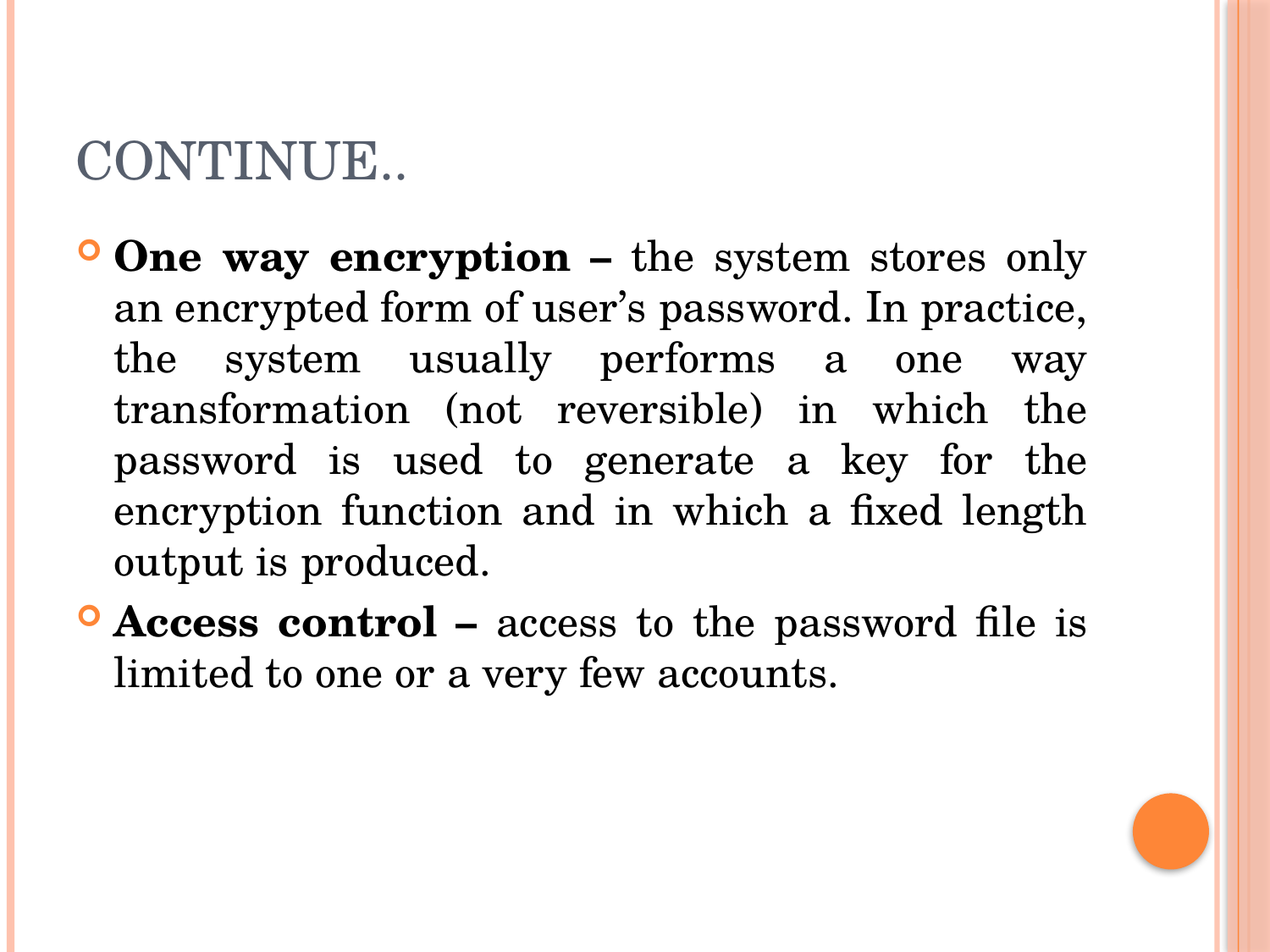

# Continue..
One way encryption – the system stores only an encrypted form of user’s password. In practice, the system usually performs a one way transformation (not reversible) in which the password is used to generate a key for the encryption function and in which a fixed length output is produced.
Access control – access to the password file is limited to one or a very few accounts.